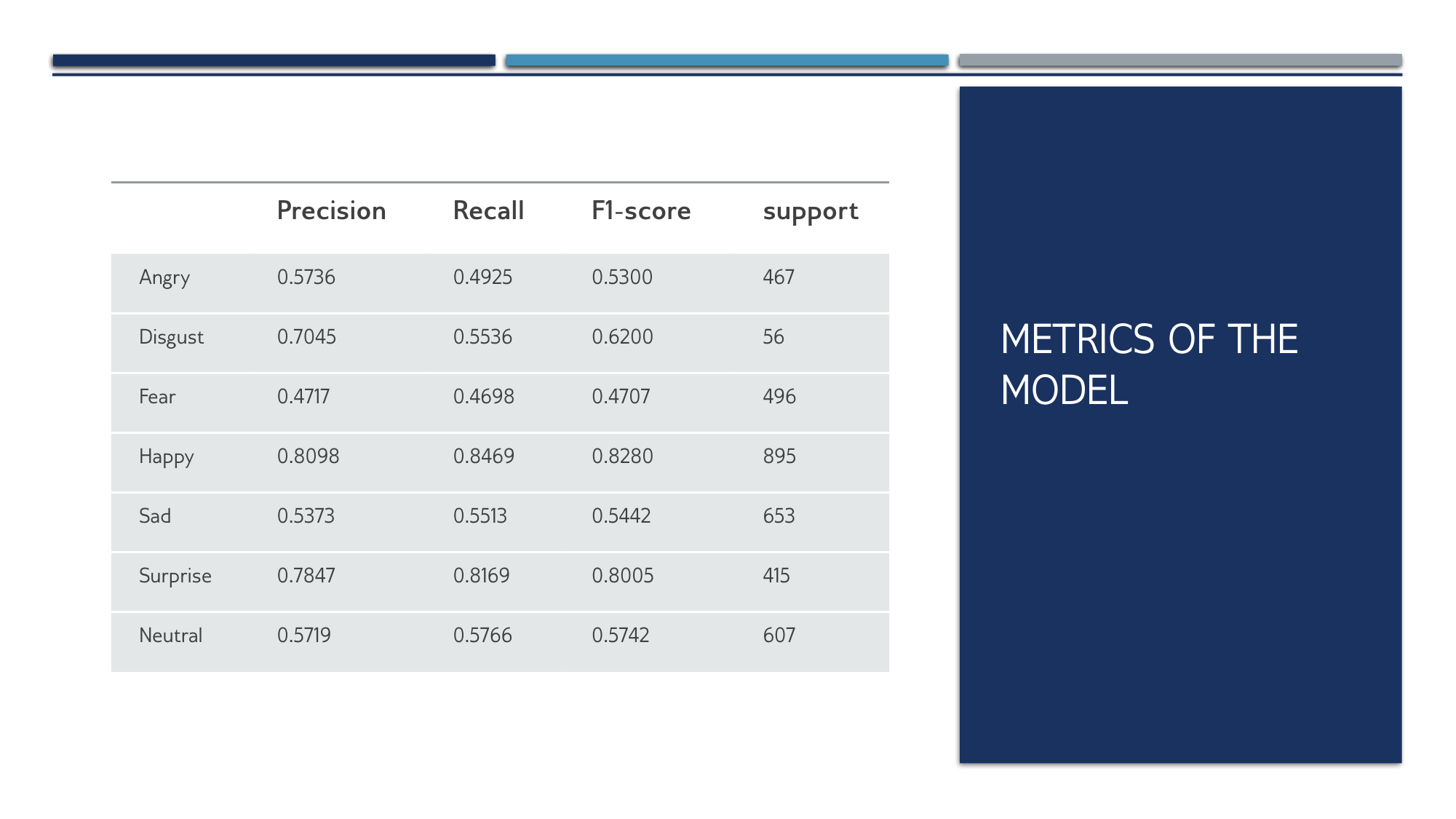

# Metrics of the model
|  | Precision | Recall | F1-score | support |
| --- | --- | --- | --- | --- |
| Angry | 0.5736 | 0.4925 | 0.5300 | 467 |
| Disgust | 0.7045 | 0.5536 | 0.6200 | 56 |
| Fear | 0.4717 | 0.4698 | 0.4707 | 496 |
| Happy | 0.8098 | 0.8469 | 0.8280 | 895 |
| Sad | 0.5373 | 0.5513 | 0.5442 | 653 |
| Surprise | 0.7847 | 0.8169 | 0.8005 | 415 |
| Neutral | 0.5719 | 0.5766 | 0.5742 | 607 |